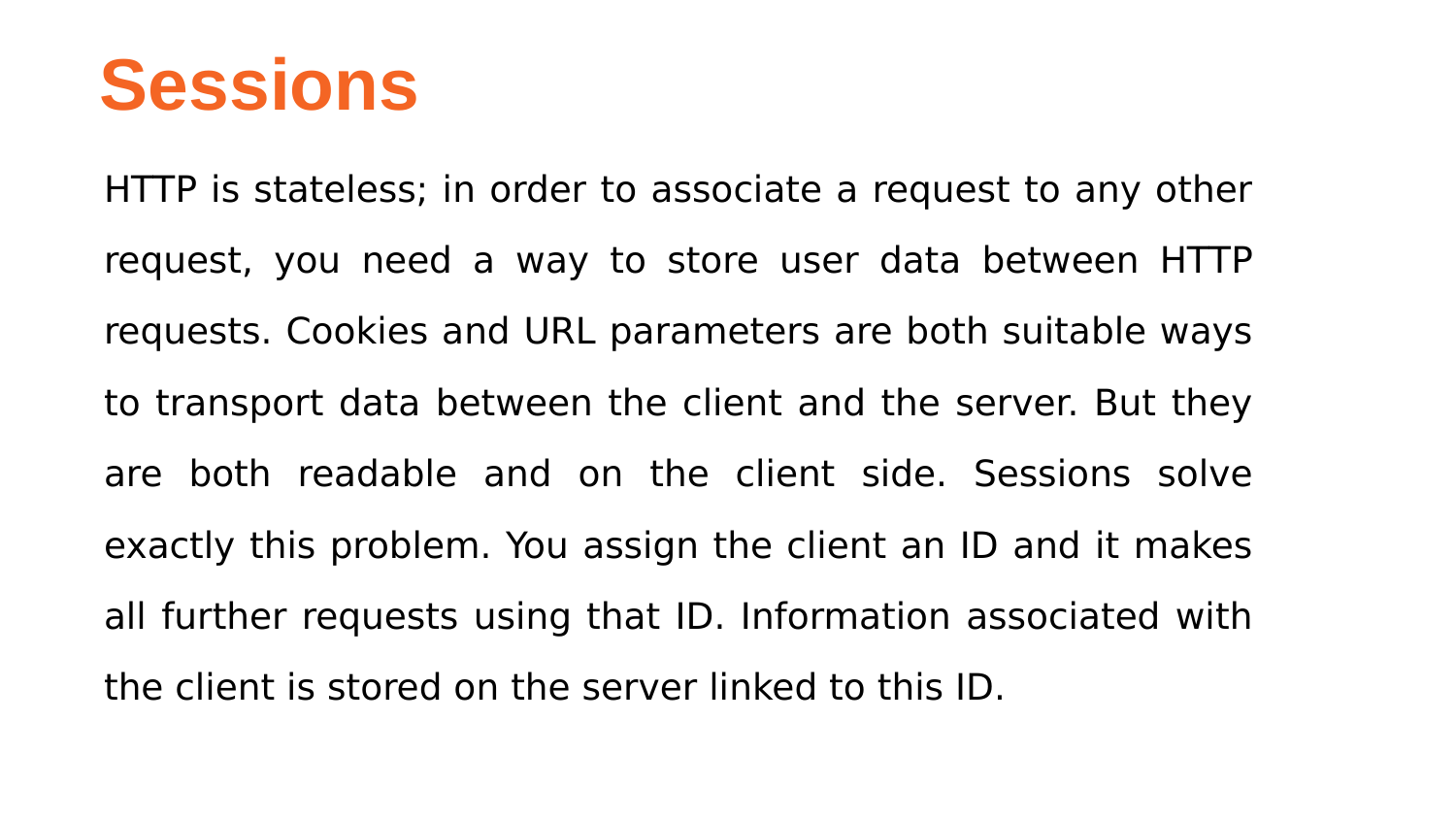

Sessions
HTTP is stateless; in order to associate a request to any other request, you need a way to store user data between HTTP requests. Cookies and URL parameters are both suitable ways to transport data between the client and the server. But they are both readable and on the client side. Sessions solve exactly this problem. You assign the client an ID and it makes all further requests using that ID. Information associated with the client is stored on the server linked to this ID.